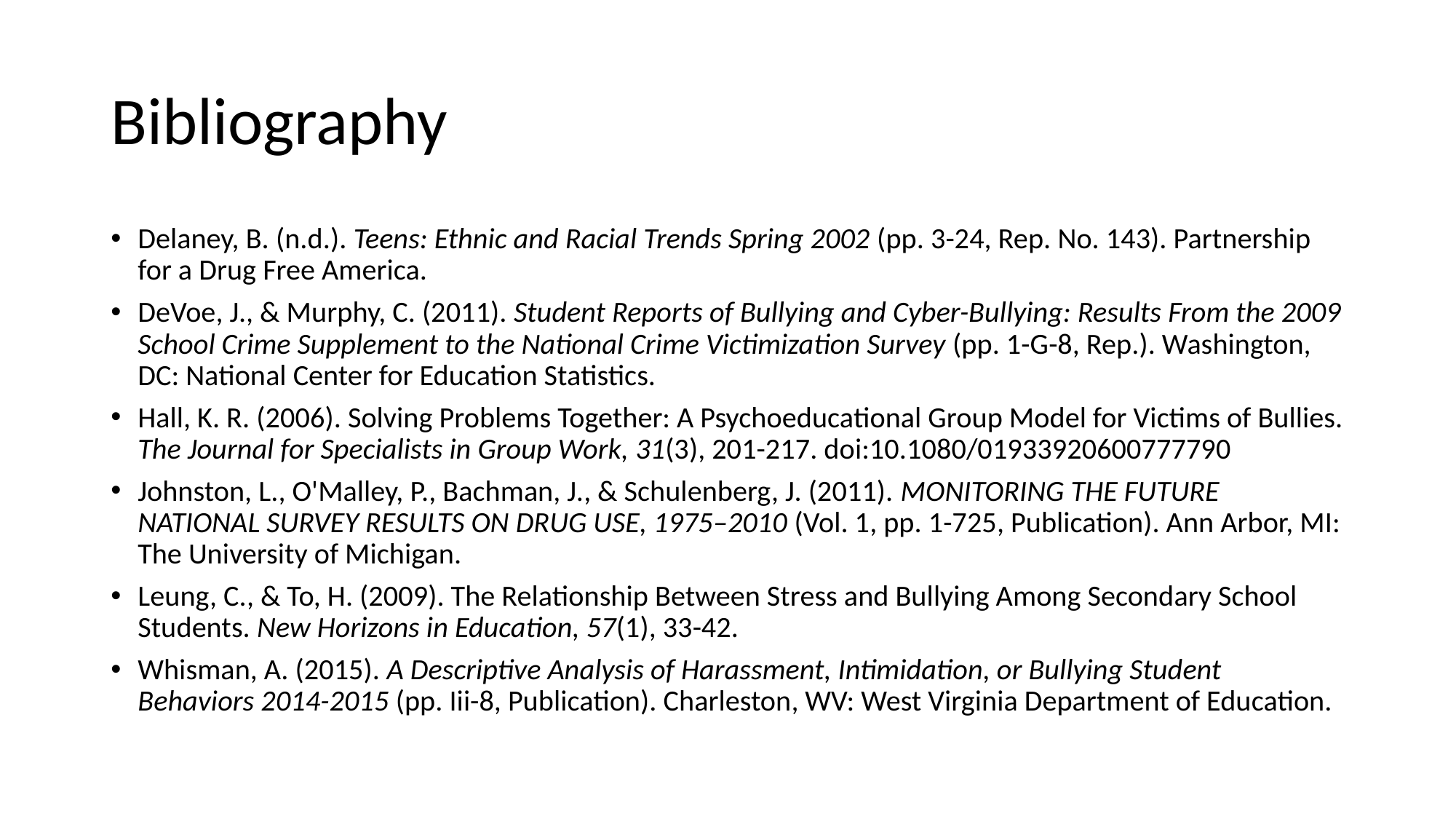

# Bibliography
Delaney, B. (n.d.). Teens: Ethnic and Racial Trends Spring 2002 (pp. 3-24, Rep. No. 143). Partnership for a Drug Free America.
DeVoe, J., & Murphy, C. (2011). Student Reports of Bullying and Cyber-Bullying: Results From the 2009 School Crime Supplement to the National Crime Victimization Survey (pp. 1-G-8, Rep.). Washington, DC: National Center for Education Statistics.
Hall, K. R. (2006). Solving Problems Together: A Psychoeducational Group Model for Victims of Bullies. The Journal for Specialists in Group Work, 31(3), 201-217. doi:10.1080/01933920600777790
Johnston, L., O'Malley, P., Bachman, J., & Schulenberg, J. (2011). MONITORING THE FUTURE NATIONAL SURVEY RESULTS ON DRUG USE, 1975–2010 (Vol. 1, pp. 1-725, Publication). Ann Arbor, MI: The University of Michigan.
Leung, C., & To, H. (2009). The Relationship Between Stress and Bullying Among Secondary School Students. New Horizons in Education, 57(1), 33-42.
Whisman, A. (2015). A Descriptive Analysis of Harassment, Intimidation, or Bullying Student Behaviors 2014-2015 (pp. Iii-8, Publication). Charleston, WV: West Virginia Department of Education.